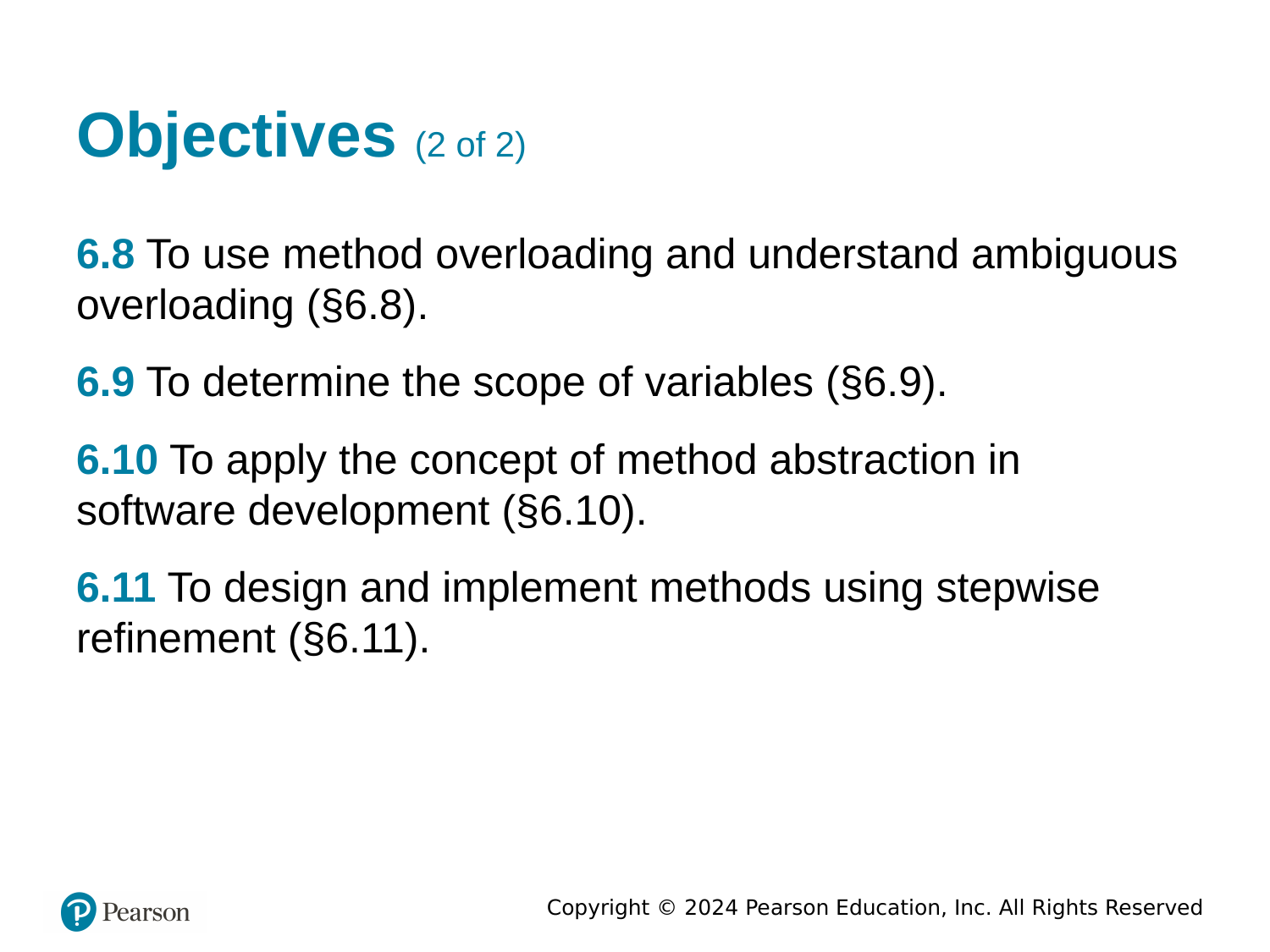

# Objectives (2 of 2)
6.8 To use method overloading and understand ambiguous overloading (§6.8).
6.9 To determine the scope of variables (§6.9).
6.10 To apply the concept of method abstraction in software development (§6.10).
6.11 To design and implement methods using stepwise refinement (§6.11).